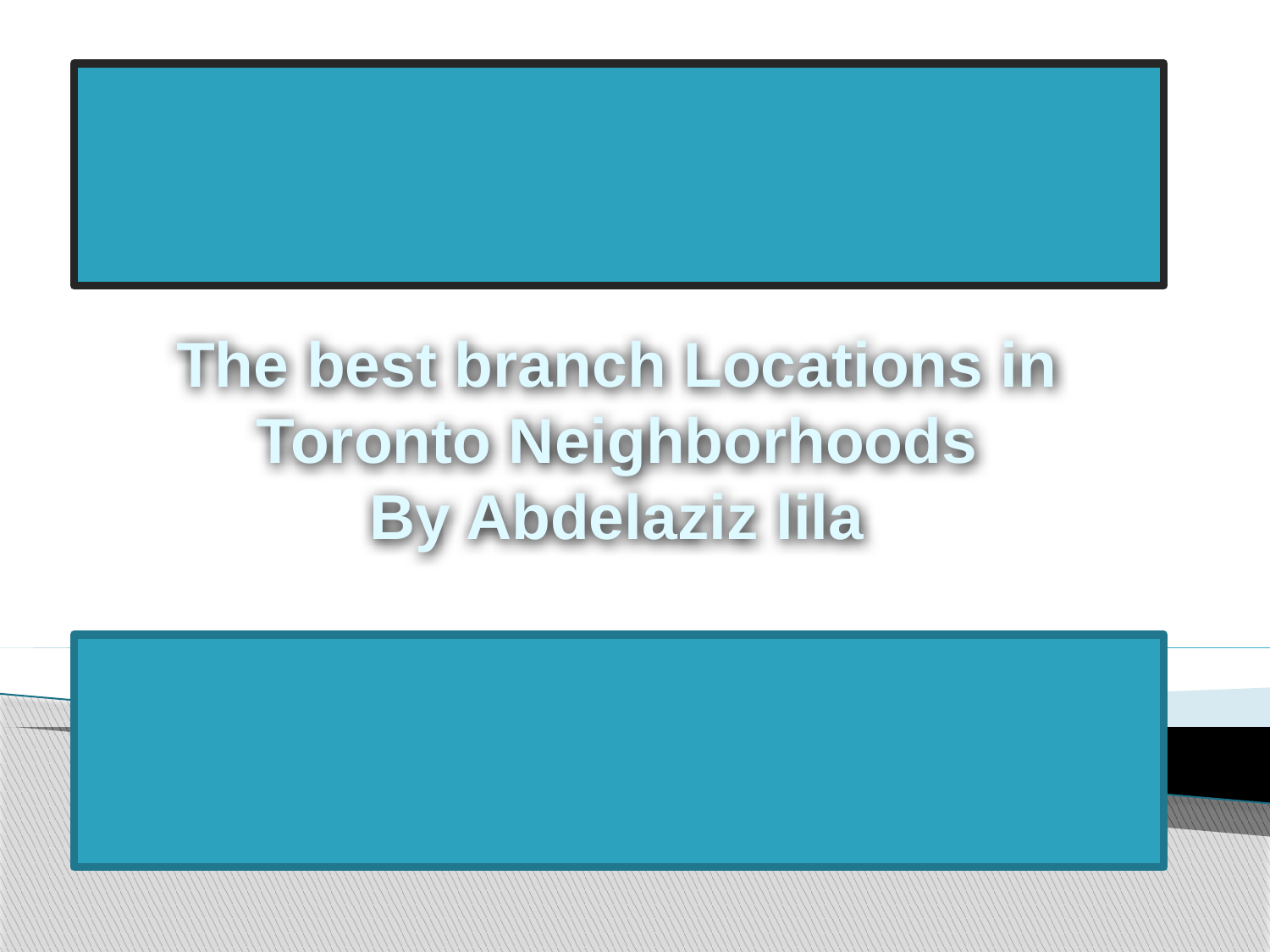

The best branch Locations in Toronto Neighborhoods
By Abdelaziz lila
#